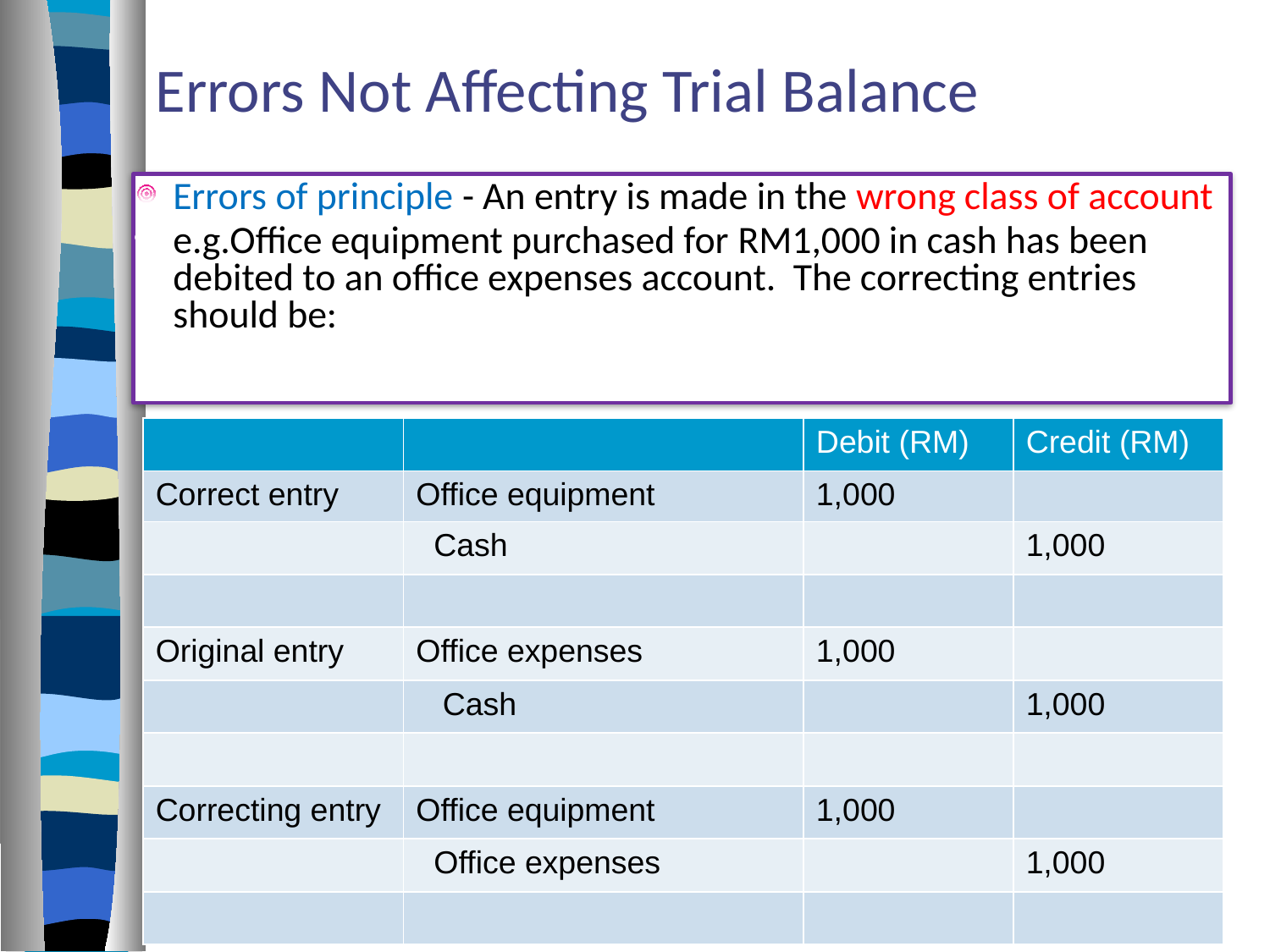

Errors Not Affecting Trial Balance
Errors of principle - An entry is made in the wrong class of account
e.g.Office equipment purchased for RM1,000 in cash has been debited to an office expenses account.  The correcting entries should be:

|  |  | Debit (RM) | Credit (RM) |
| --- | --- | --- | --- |
| Correct entry | Office equipment | 1,000 |  |
|  | Cash |  | 1,000 |
|  |  |  |  |
| Original entry | Office expenses | 1,000 |  |
|  | Cash |  | 1,000 |
|  |  |  |  |
| Correcting entry | Office equipment | 1,000 |  |
|  | Office expenses |  | 1,000 |
|  |  |  |  |